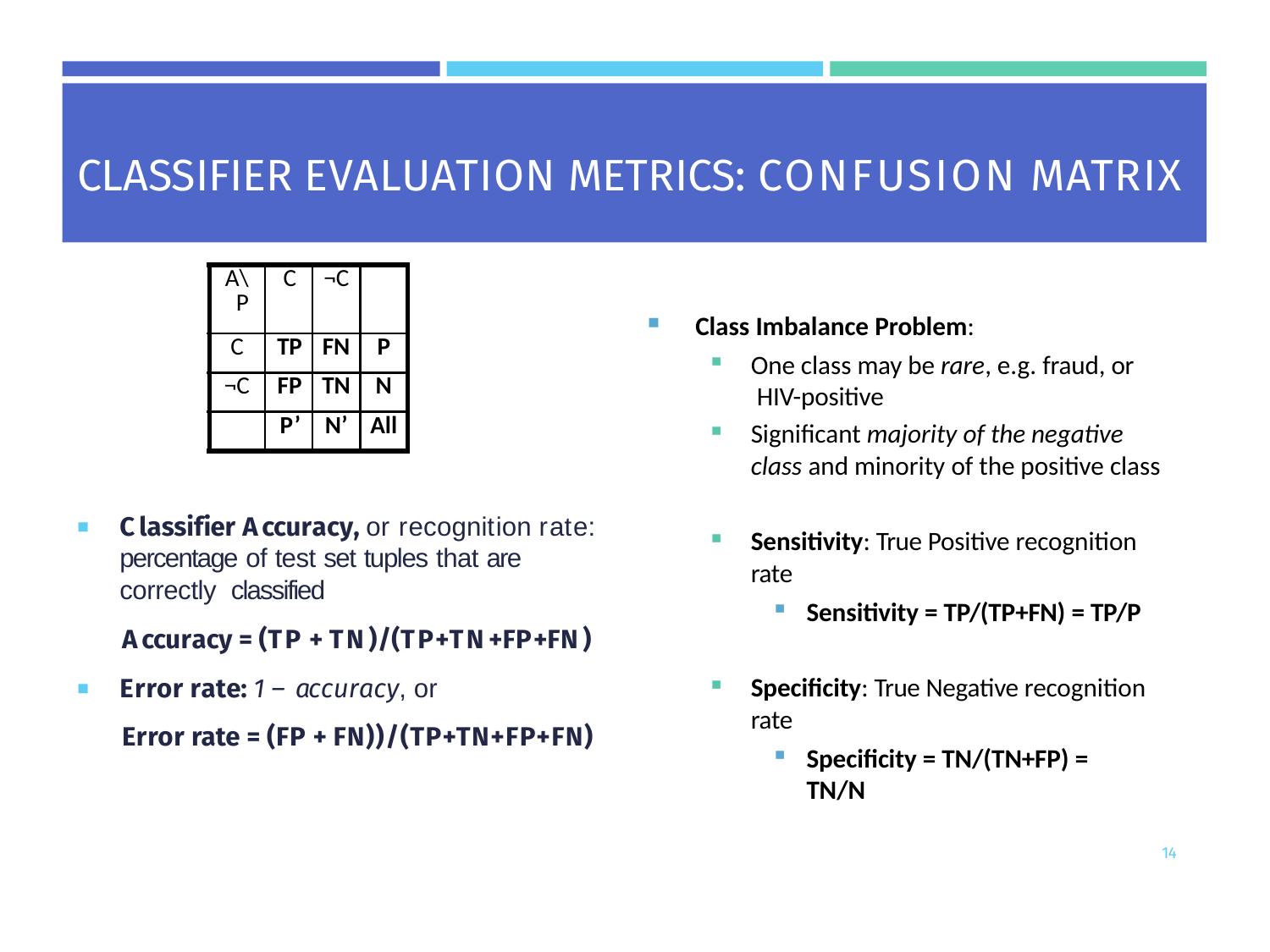

# CLASSIFIER EVALUATION METRICS: CONFUSION MATRIX
| A\ P | C | ¬C |  |
| --- | --- | --- | --- |
| C | TP | FN | P |
| ¬C | FP | TN | N |
|  | P’ | N’ | All |
Class Imbalance Problem:
One class may be rare, e.g. fraud, or  HIV-positive
Significant majority of the negative  class and minority of the positive class
Classifier Accuracy, or recognition rate:  percentage of test set tuples that are correctly  classified
Accuracy = (TP + TN)/(TP+TN+FP+FN)
Error rate: 1 – accuracy, or
Error rate = (FP + FN))/(TP+TN+FP+FN)
Sensitivity: True Positive recognition  rate
Sensitivity = TP/(TP+FN) = TP/P
Specificity: True Negative recognition  rate
Specificity = TN/(TN+FP) = TN/N
14